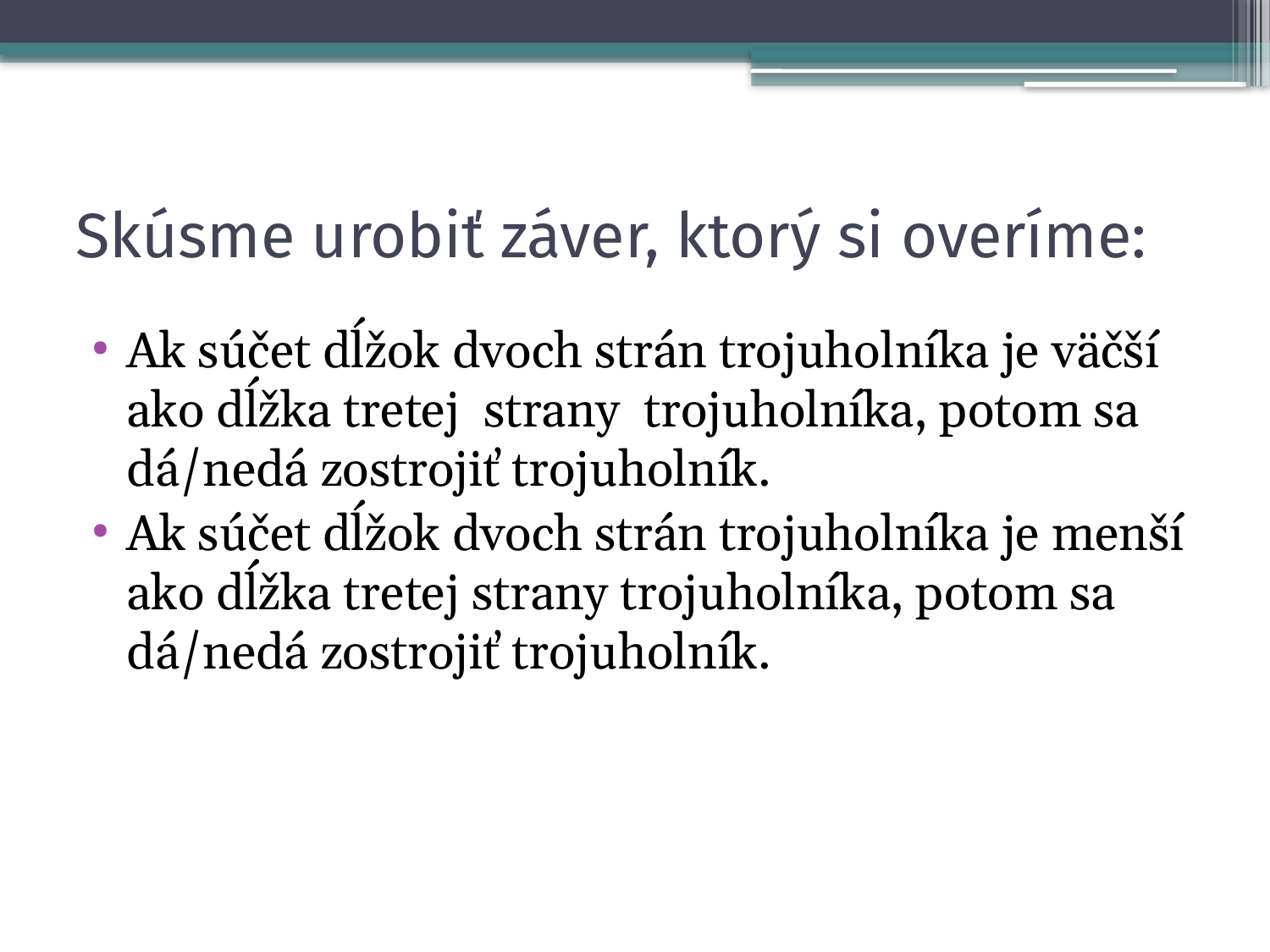

# Skúsme urobiť záver, ktorý si overíme:
Ak súčet dĺžok dvoch strán trojuholníka je väčší ako dĺžka tretej  strany  trojuholníka, potom sa dá/nedá zostrojiť trojuholník.
Ak súčet dĺžok dvoch strán trojuholníka je menší ako dĺžka tretej strany trojuholníka, potom sa dá/nedá zostrojiť trojuholník.